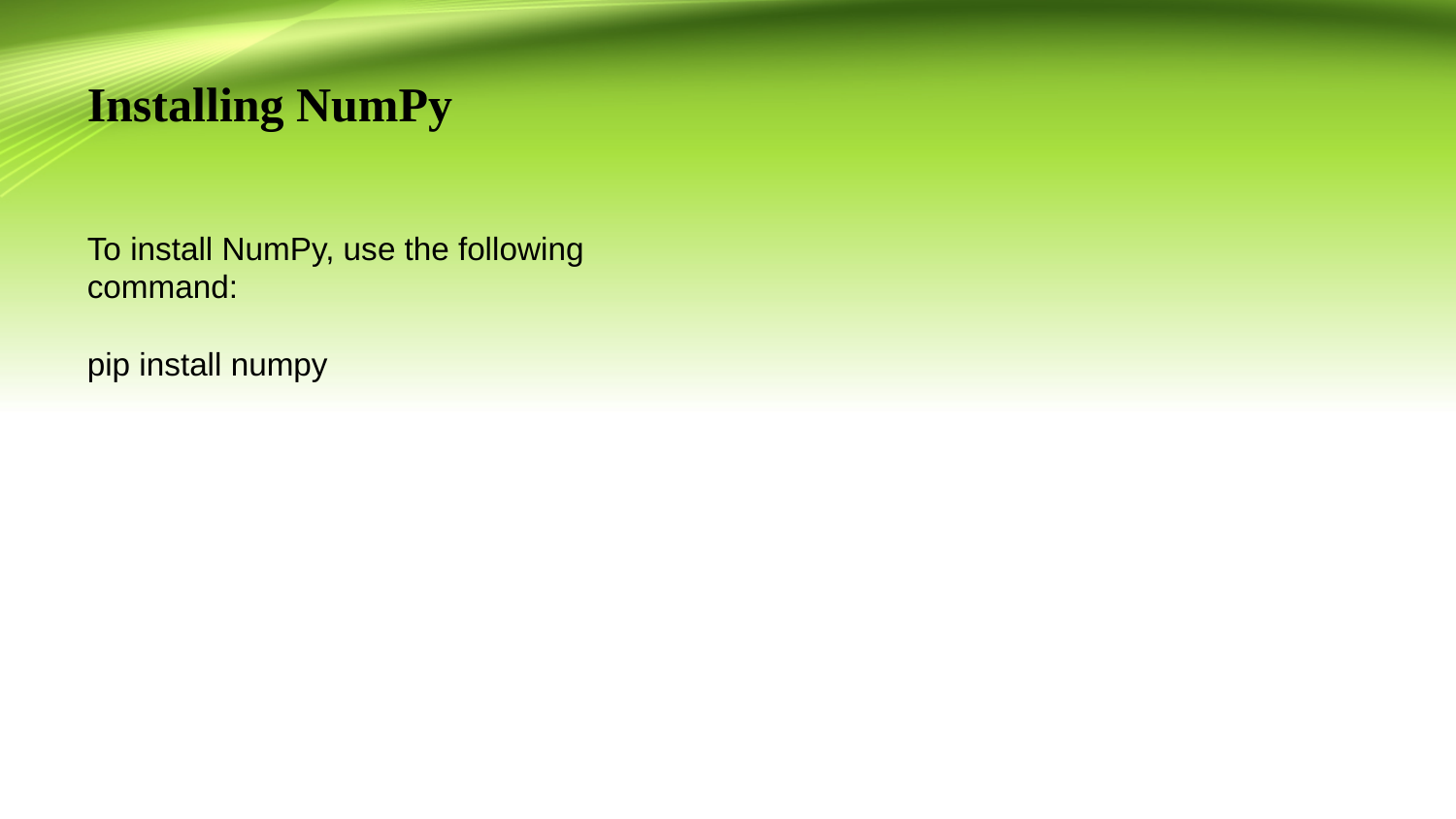

Installing NumPy

To install NumPy, use the following command:

pip install numpy